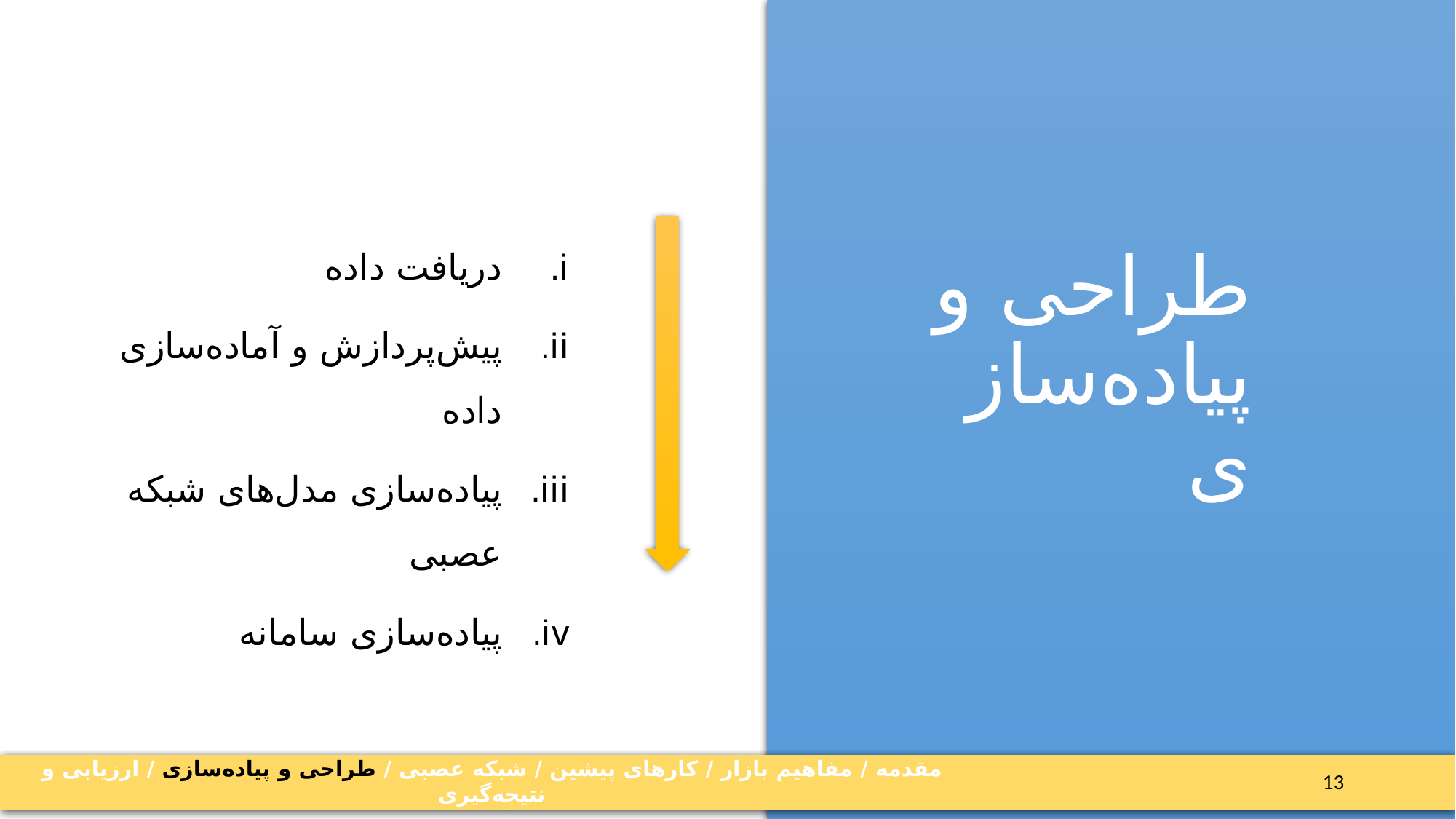

دریافت داده‌
پیش‌پردازش و آماده‌سازی داده‌
پیاده‌سازی مدل‌های شبکه عصبی
پیاده‌سازی سامانه
# طراحی و پیاده‌سازی

مقدمه / مفاهیم بازار / کارهای پیشین / شبکه عصبی / طراحی و پیاده‌سازی / ارزیابی و نتیجه‌گیری
مقدمه / تحلیل قیمت در بازار‌های مالی / معاملات در بازار های مالی / هوشمندسازی با استفاده از یادگیری ماشین
13